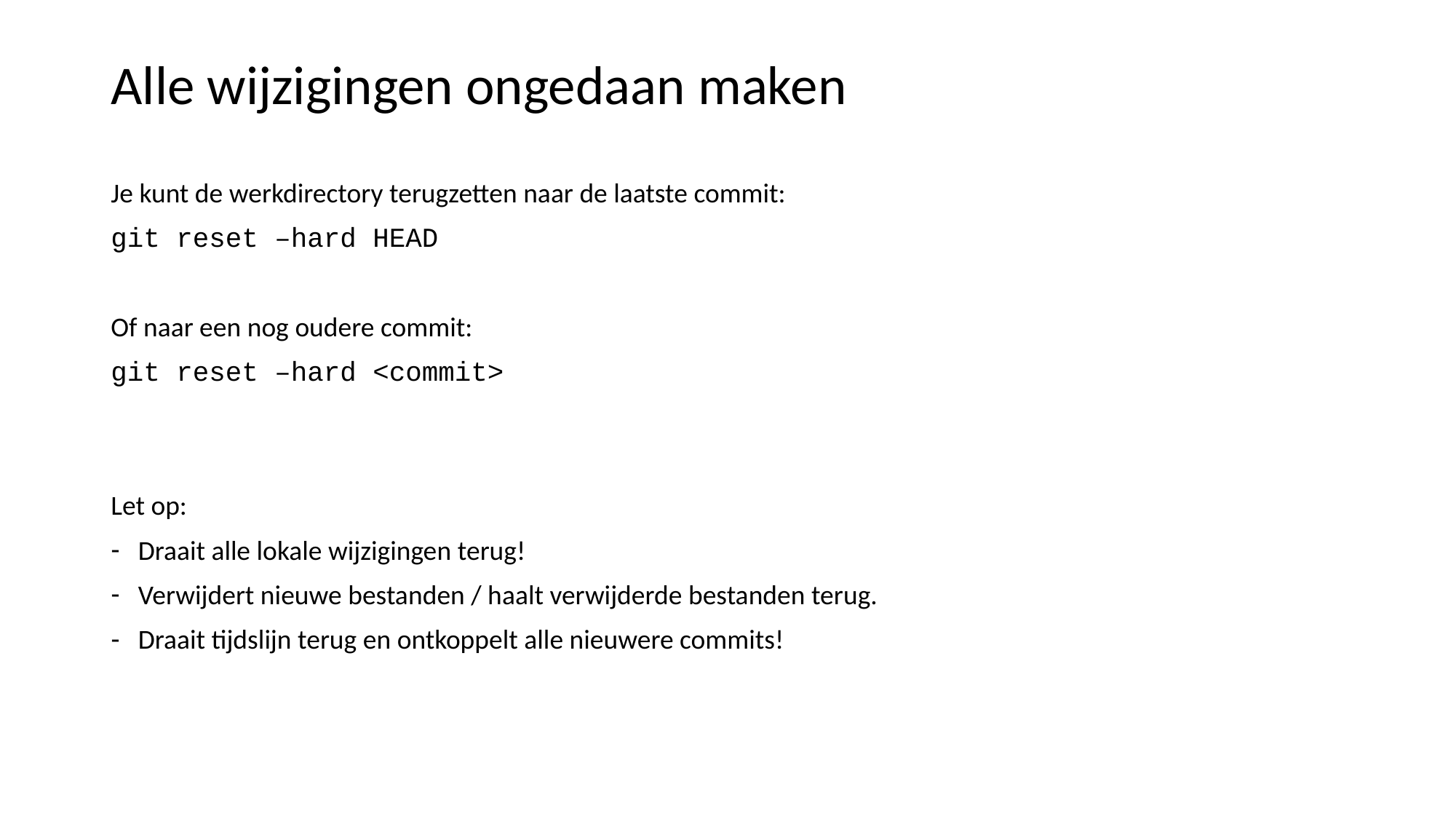

# Alle wijzigingen ongedaan maken
Je kunt de werkdirectory terugzetten naar de laatste commit:
git reset –hard HEAD

Of naar een nog oudere commit:
git reset –hard <commit>

Let op:
Draait alle lokale wijzigingen terug!
Verwijdert nieuwe bestanden / haalt verwijderde bestanden terug.
Draait tijdslijn terug en ontkoppelt alle nieuwere commits!